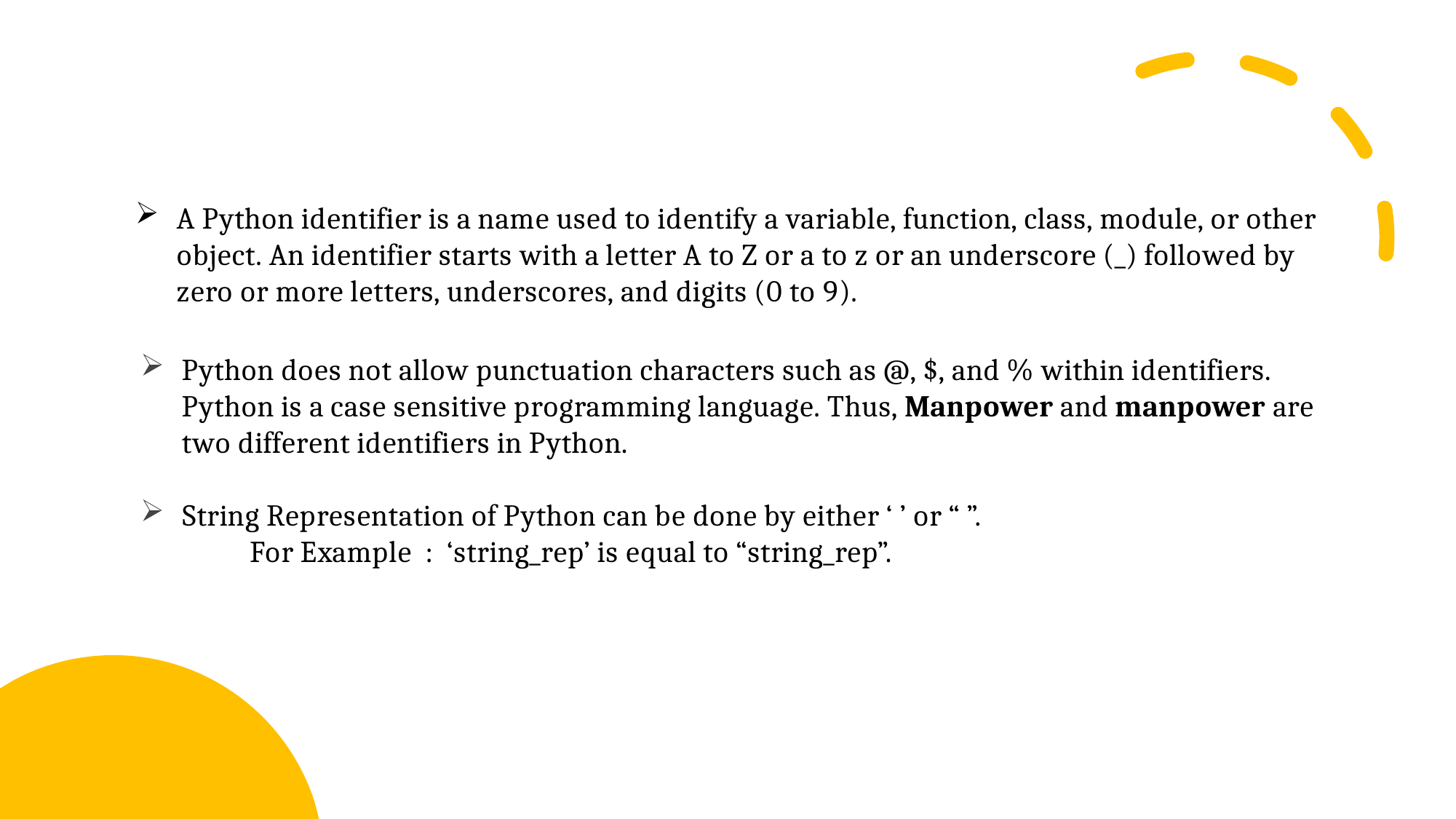

A Python identifier is a name used to identify a variable, function, class, module, or other object. An identifier starts with a letter A to Z or a to z or an underscore (_) followed by zero or more letters, underscores, and digits (0 to 9).

Python does not allow punctuation characters such as @, $, and % within identifiers. Python is a case sensitive programming language. Thus, Manpower and manpower are two different identifiers in Python.

String Representation of Python can be done by either ‘ ’ or “ ”.
	For Example  :  ‘string_rep’ is equal to “string_rep”.